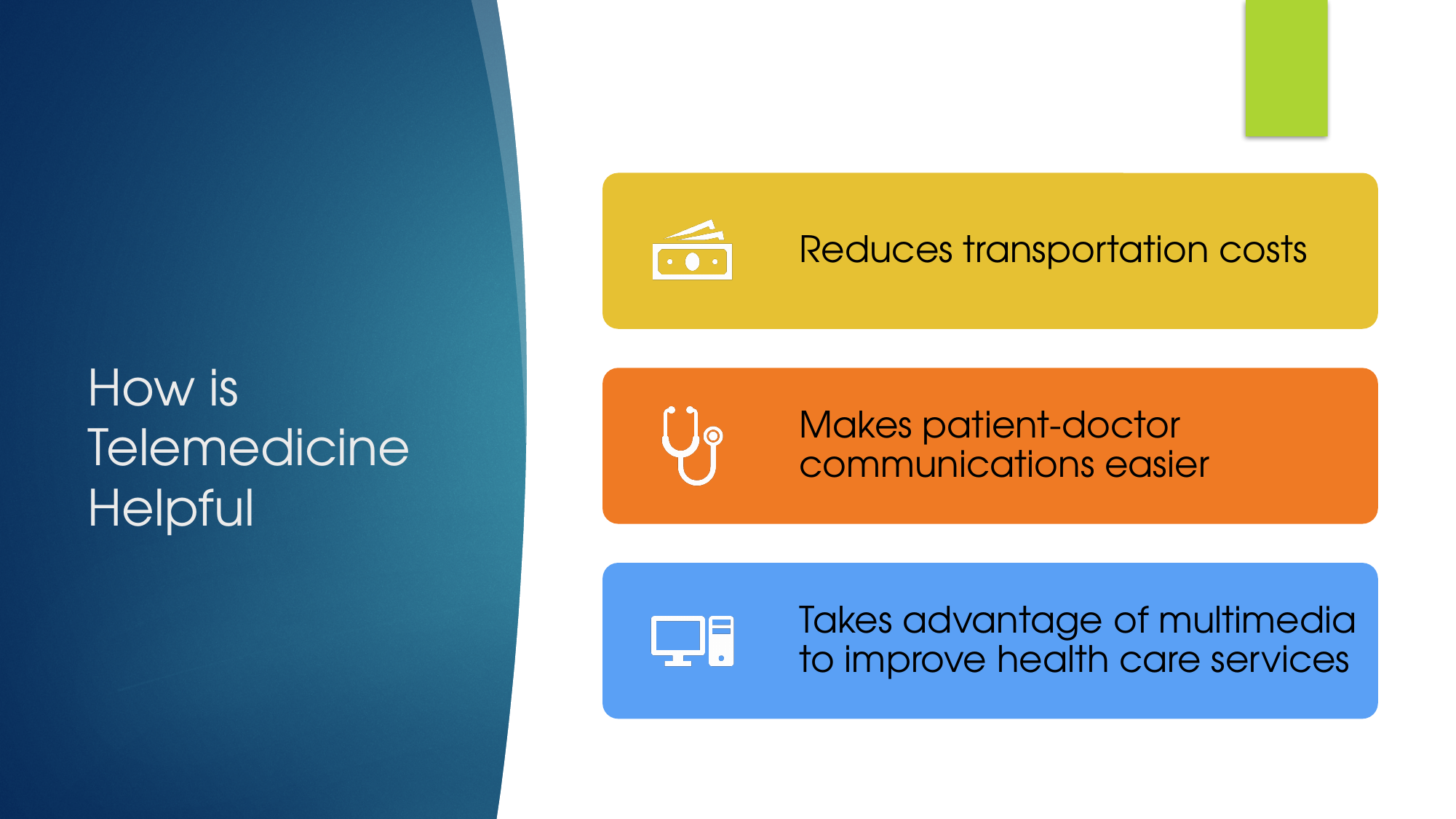

# How is Telemedicine Helpful
Reduces transportation costs
Makes patient-doctor communications easier
Takes advantage of multimedia to improve health care services